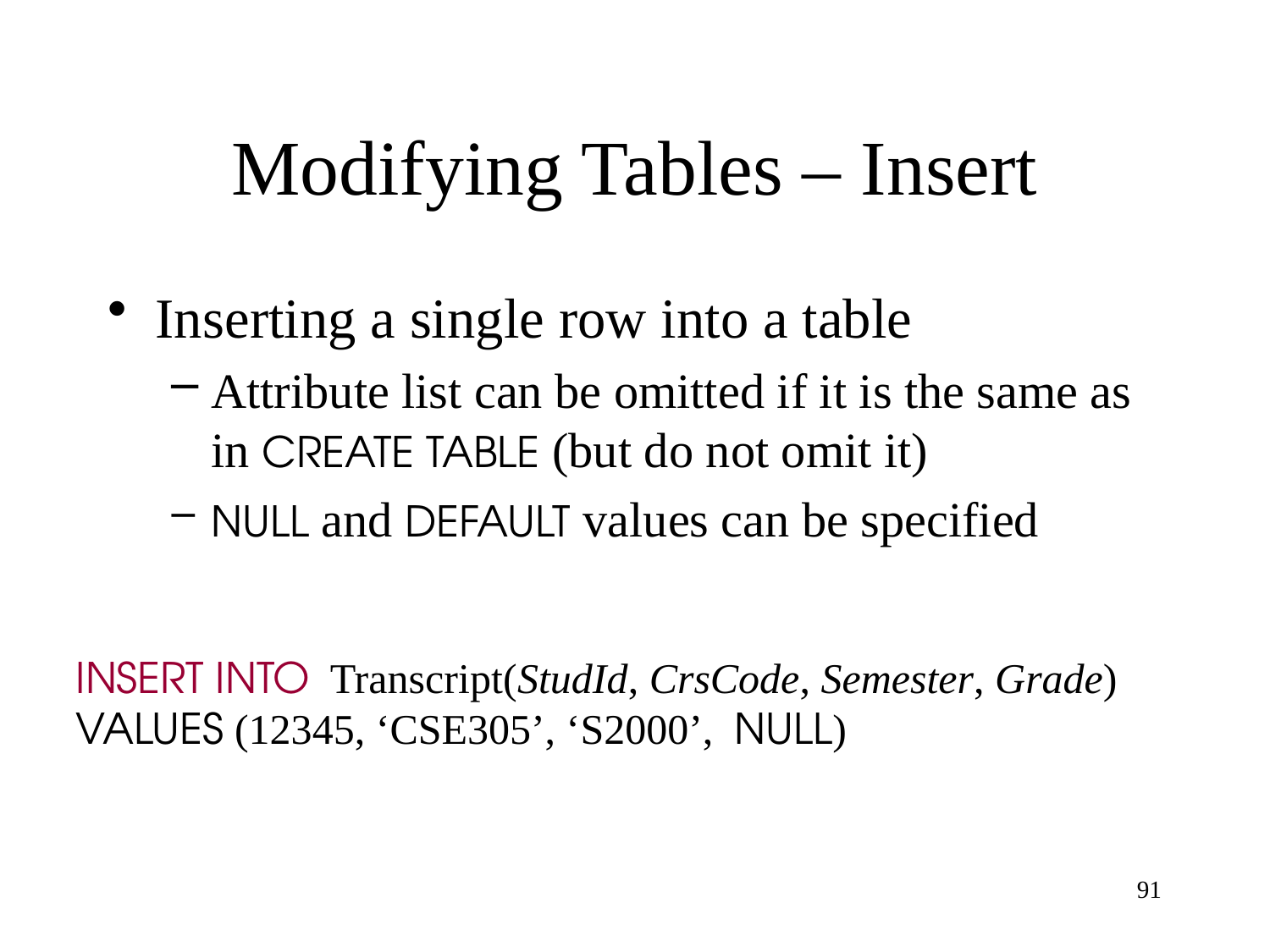

# Modifying Tables – Insert
Inserting a single row into a table
Attribute list can be omitted if it is the same as in CREATE TABLE (but do not omit it)
NULL and DEFAULT values can be specified

INSERT INTO  Transcript(StudId, CrsCode, Semester, Grade)
VALUES (12345, ‘CSE305’, ‘S2000’,  NULL)
91